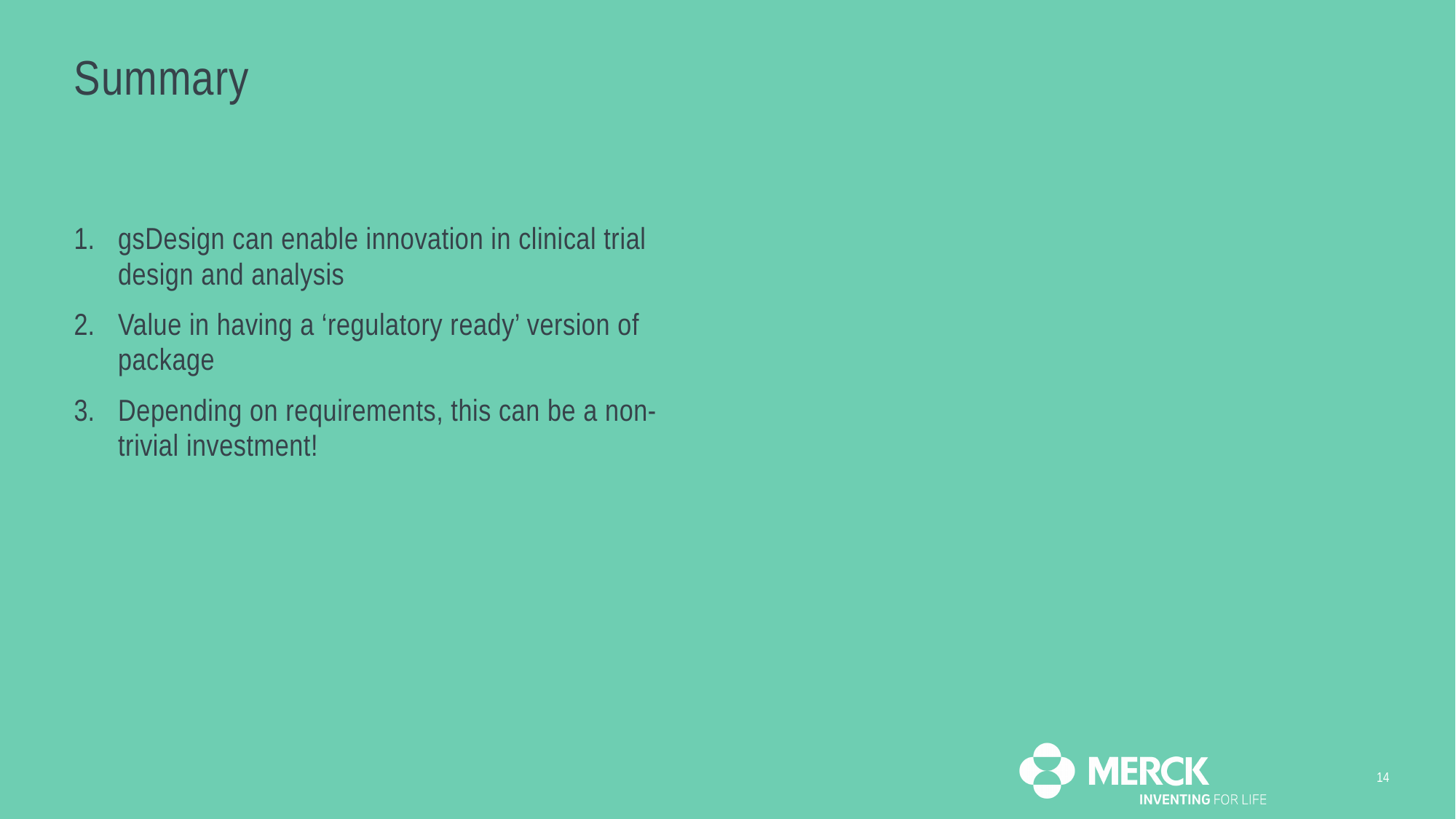

# Summary
gsDesign can enable innovation in clinical trial design and analysis
Value in having a ‘regulatory ready’ version of package
Depending on requirements, this can be a non-trivial investment!
14